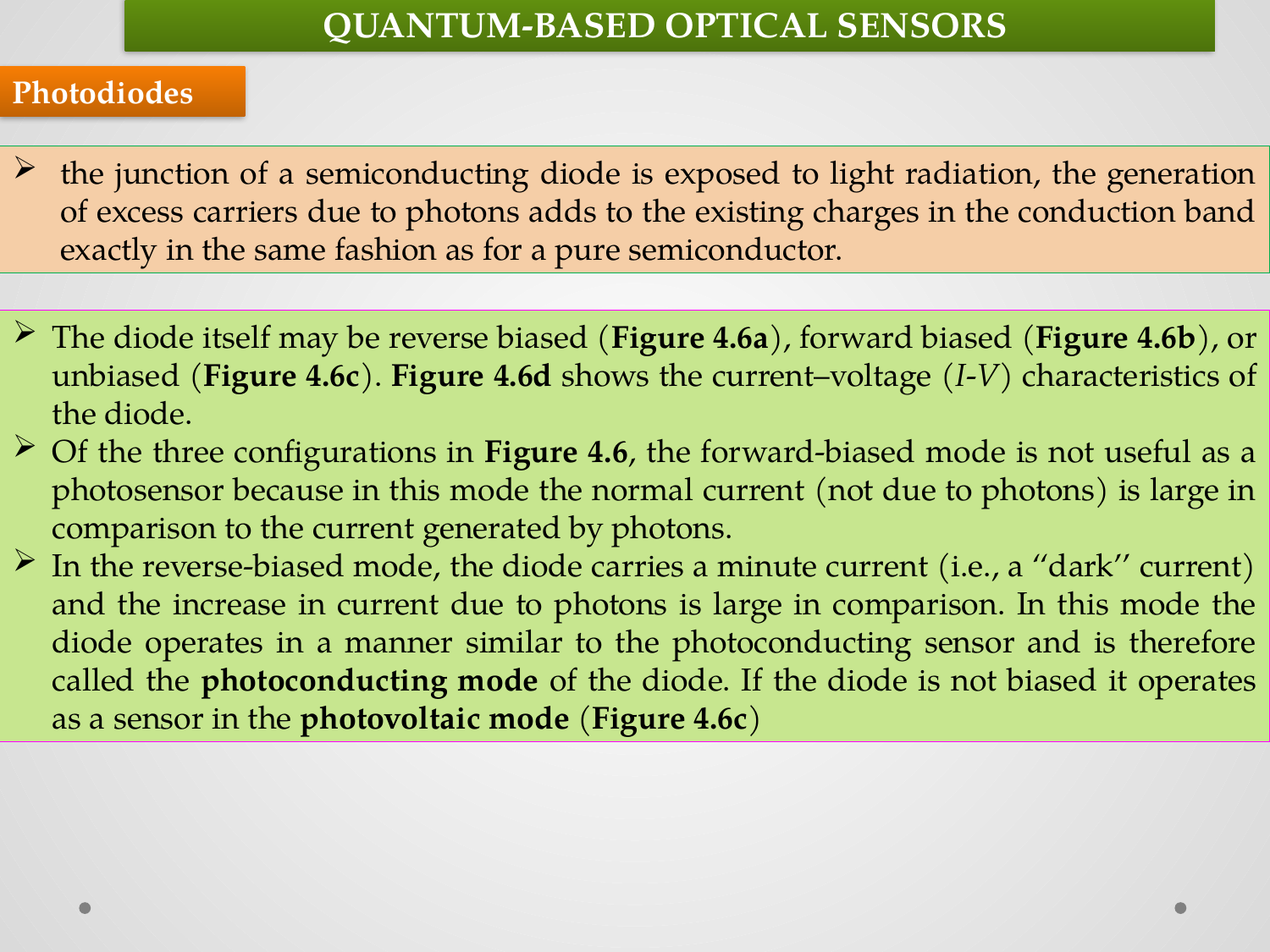

QUANTUM-BASED OPTICAL SENSORS
Photodiodes
the junction of a semiconducting diode is exposed to light radiation, the generation of excess carriers due to photons adds to the existing charges in the conduction band exactly in the same fashion as for a pure semiconductor.
The diode itself may be reverse biased (Figure 4.6a), forward biased (Figure 4.6b), or unbiased (Figure 4.6c). Figure 4.6d shows the current–voltage (I-V) characteristics of the diode.
Of the three configurations in Figure 4.6, the forward-biased mode is not useful as a photosensor because in this mode the normal current (not due to photons) is large in comparison to the current generated by photons.
In the reverse-biased mode, the diode carries a minute current (i.e., a ‘‘dark’’ current) and the increase in current due to photons is large in comparison. In this mode the diode operates in a manner similar to the photoconducting sensor and is therefore called the photoconducting mode of the diode. If the diode is not biased it operates as a sensor in the photovoltaic mode (Figure 4.6c)